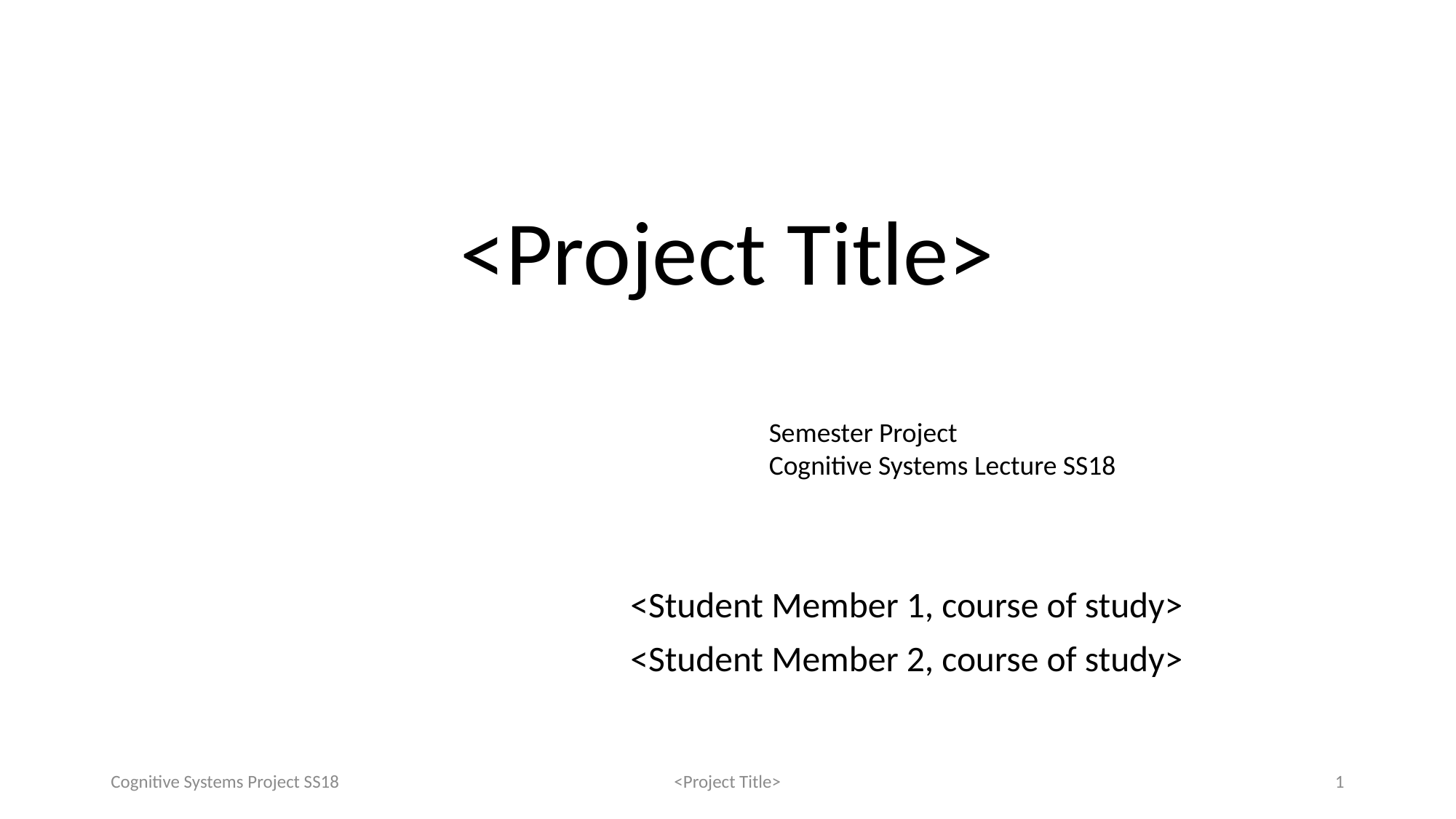

# <Project Title>
Semester Project
Cognitive Systems Lecture SS18
<Student Member 1, course of study>
<Student Member 2, course of study>
Cognitive Systems Project SS18
<Project Title>
1